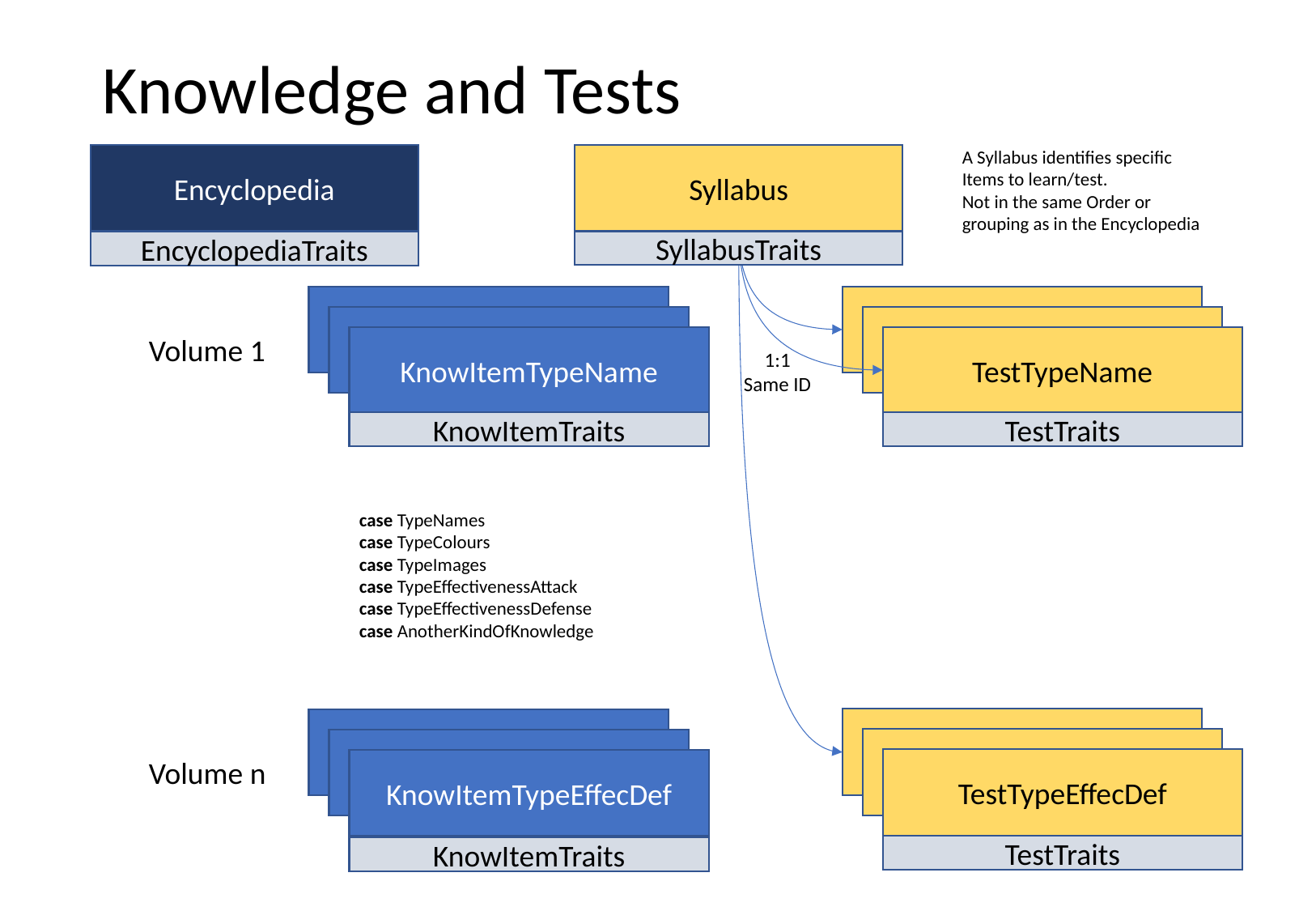

# Knowledge and Tests
A Syllabus identifies specific
Items to learn/test.
Not in the same Order or
grouping as in the Encyclopedia
Encyclopedia
Syllabus
SyllabusTraits
EncyclopediaTraits
KnowItemTypeName
TestTypeName
KnowItemTypeName
TestTypeName
Volume 1
KnowItemTypeName
TestTypeName
1:1
Same ID
TestTraits
KnowItemTraits
    case TypeNames
    case TypeColours
    case TypeImages
    case TypeEffectivenessAttack
    case TypeEffectivenessDefense
    case AnotherKindOfKnowledge

TestTypeEffecDef
KnowItemTypeEffecDef
TestTypeEffecDef
KnowItemTypeEffecDef
Volume n
TestTypeEffecDef
KnowItemTypeEffecDef
TestTraits
KnowItemTraits